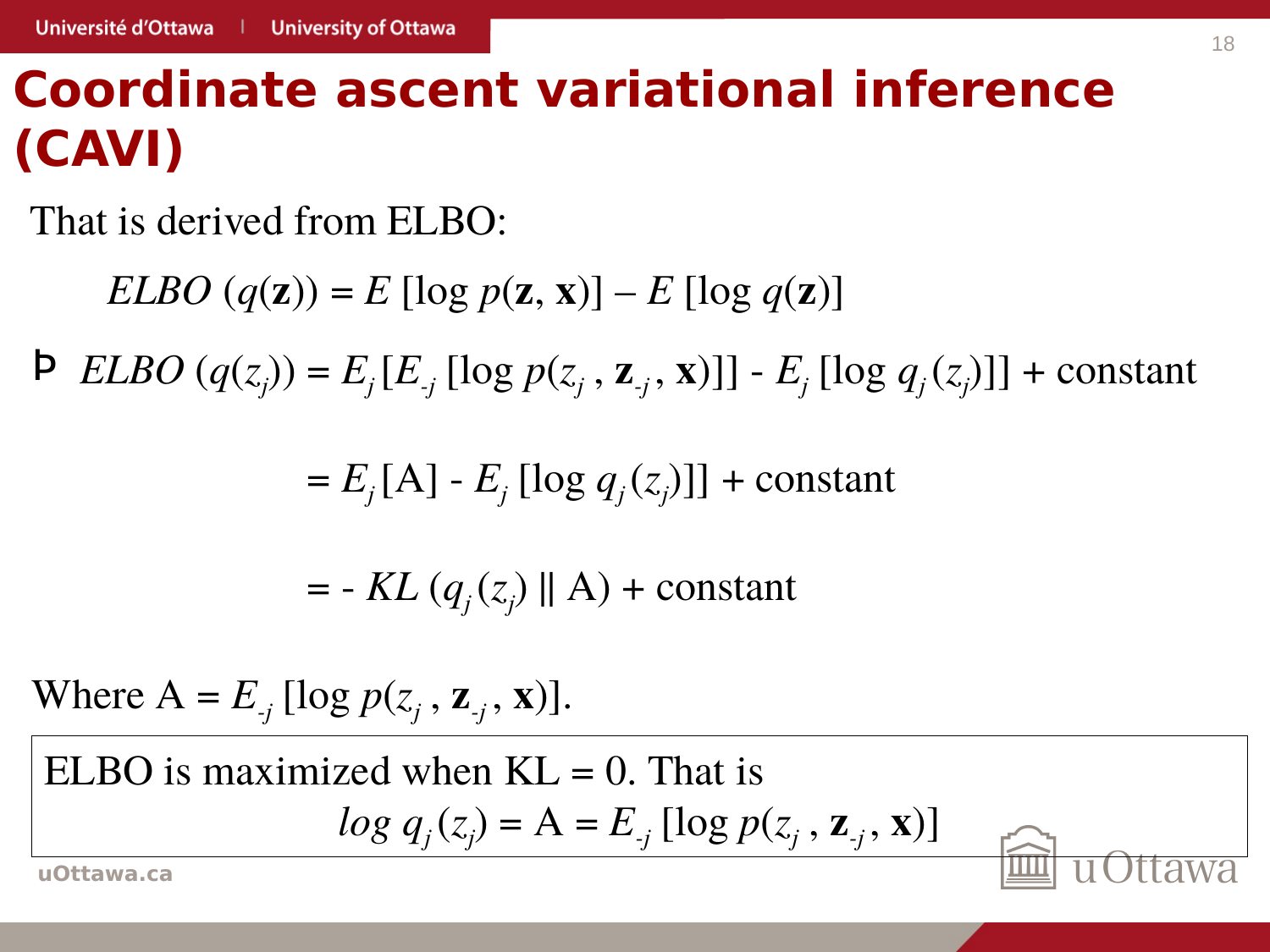

18
Coordinate ascent variational inference (CAVI)
That is derived from ELBO:
ELBO (q(z)) = E [log p(z, x)] – E [log q(z)]
ELBO (q(zj)) = Ej [E-j [log p(zj , z-j , x)]] - Ej [log qj (zj)]] + constant

                          = Ej [A] - Ej [log qj (zj)]] + constant

                          = - KL (qj (zj) || A) + constant

Where A = E-j [log p(zj , z-j , x)].
ELBO is maximized when KL = 0. That is
log qj (zj) = A = E-j [log p(zj , z-j , x)]